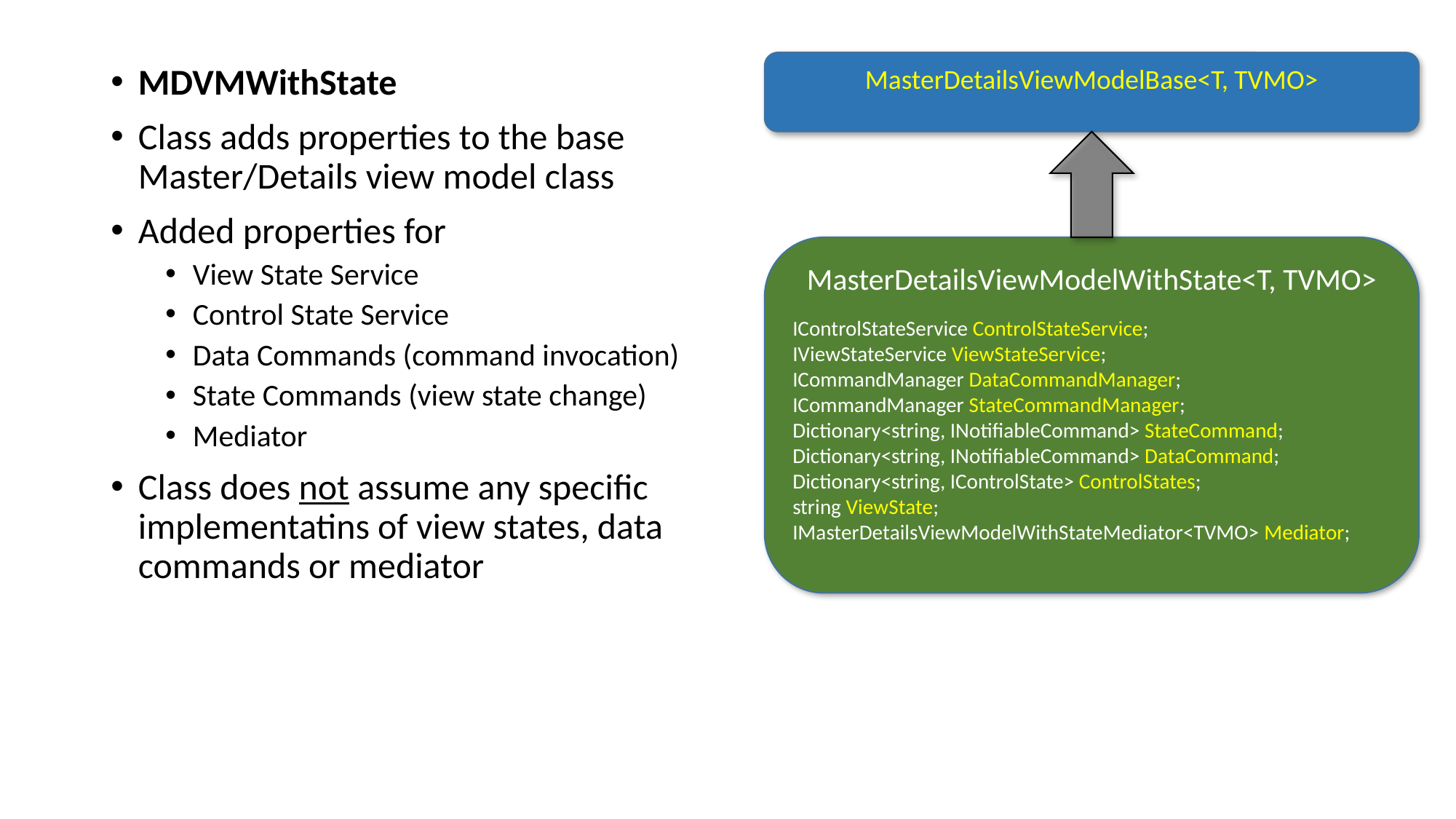

MasterDetailsViewModelBase<T, TVMO>

MDVMWithState
Class adds properties to the base Master/Details view model class
Added properties for
View State Service
Control State Service
Data Commands (command invocation)
State Commands (view state change)
Mediator
Class does not assume any specific implementatins of view states, data commands or mediator

MasterDetailsViewModelWithState<T, TVMO>

IControlStateService ControlStateService;
IViewStateService ViewStateService;
ICommandManager DataCommandManager;
ICommandManager StateCommandManager;
Dictionary<string, INotifiableCommand> StateCommand;
Dictionary<string, INotifiableCommand> DataCommand;
Dictionary<string, IControlState> ControlStates;
string ViewState;
IMasterDetailsViewModelWithStateMediator<TVMO> Mediator;